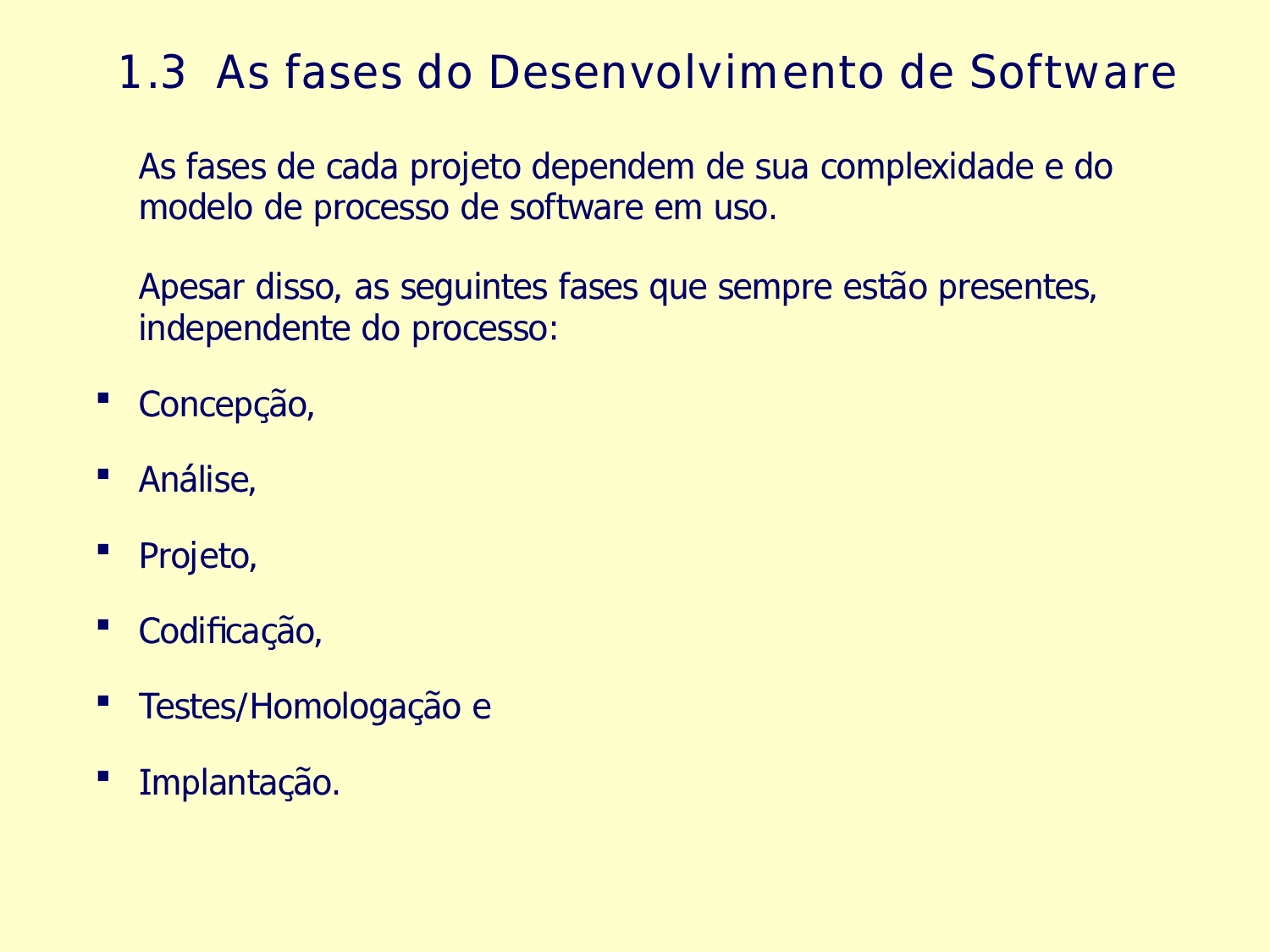

1.3  As fases do Desenvolvimento de Software
	As fases de cada projeto dependem de sua complexidade e do modelo de processo de software em uso.
	Apesar disso, as seguintes fases que sempre estão presentes, independente do processo:
Concepção,
Análise,
Projeto,
Codificação,
Testes/Homologação e
Implantação.